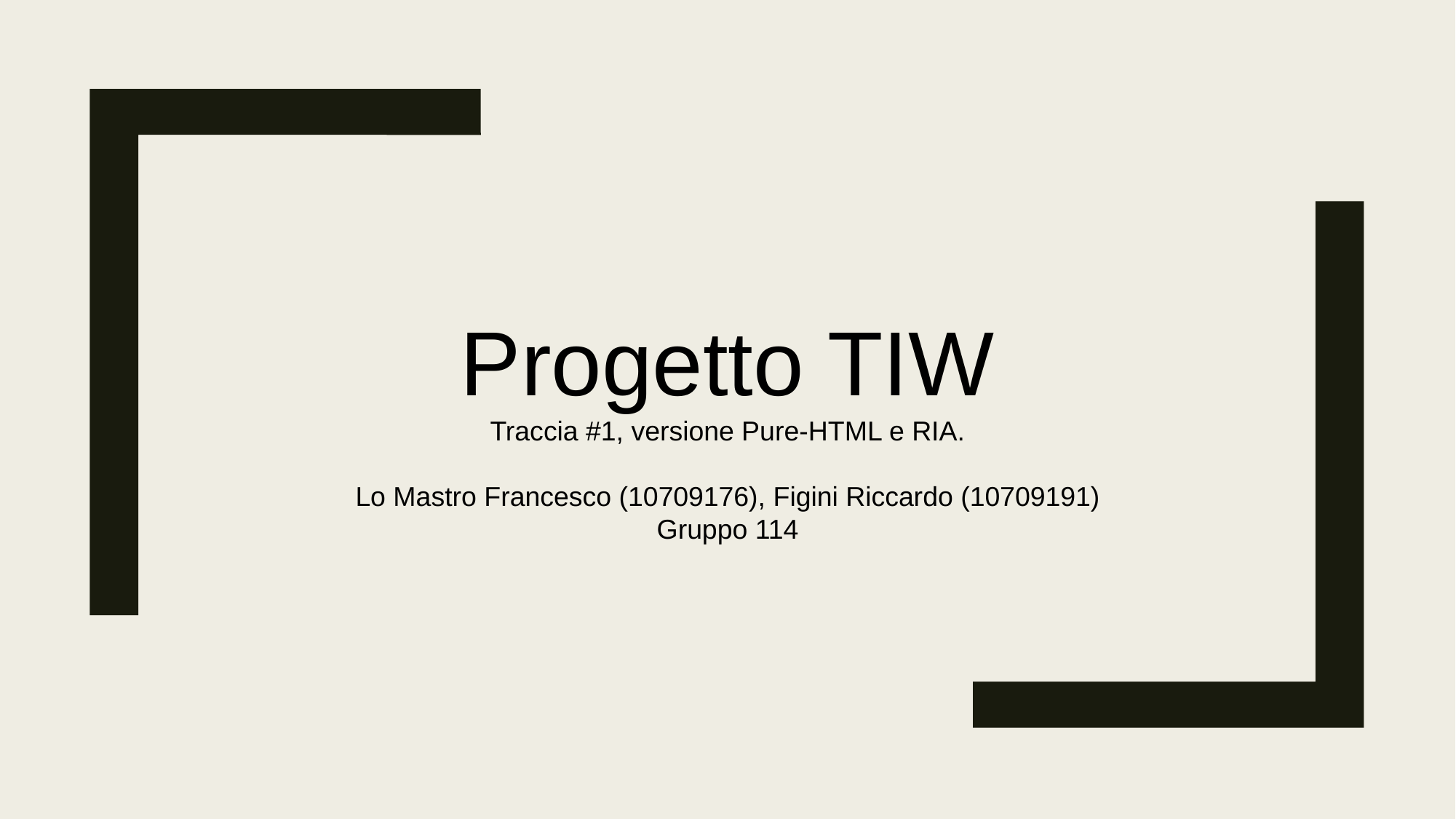

Progetto TIW
Traccia #1, versione Pure-HTML e RIA.

Lo Mastro Francesco (10709176), Figini Riccardo (10709191)
Gruppo 114